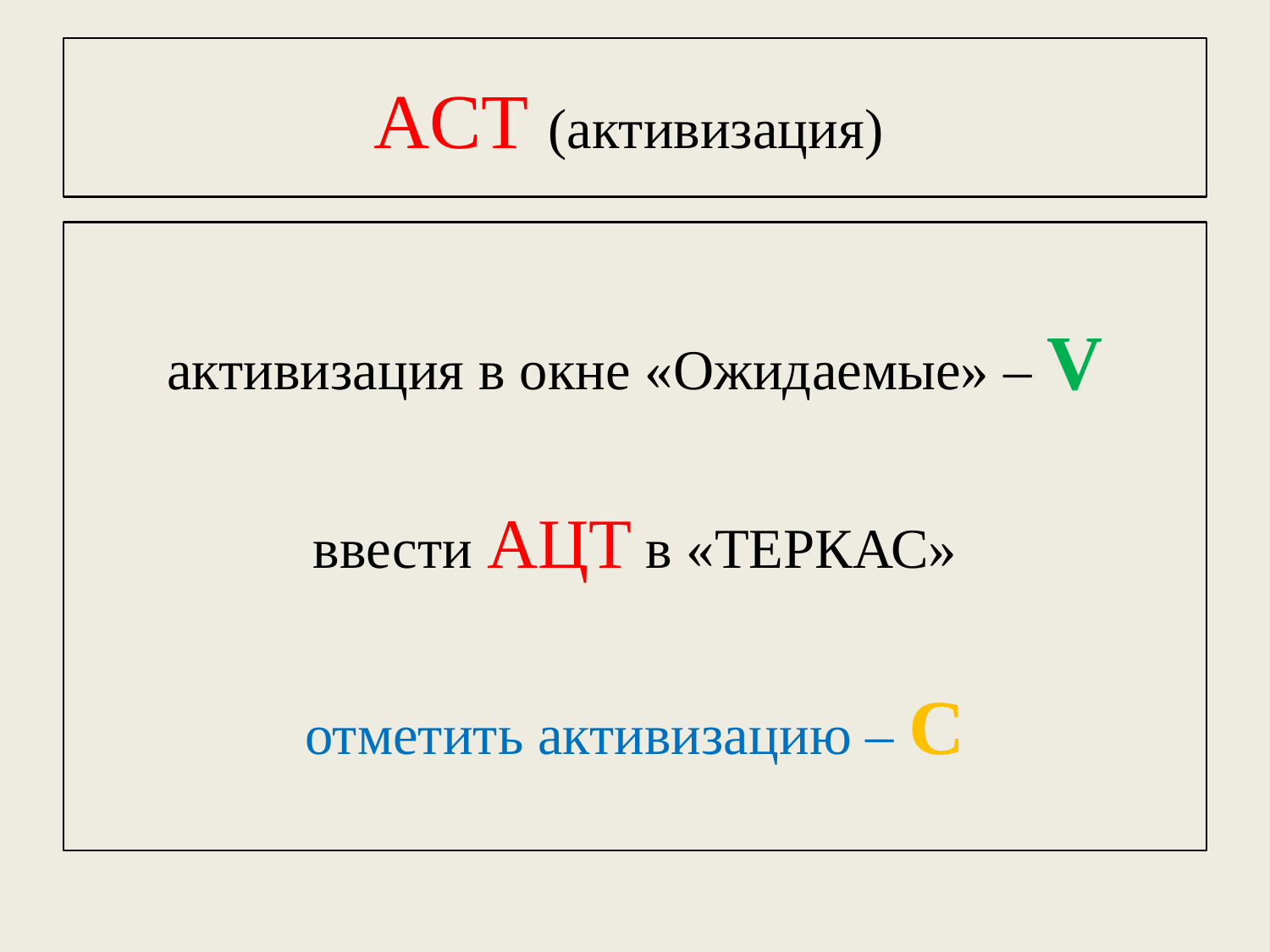

# ACT (активизация)

активизация в окне «Ожидаемые» – V

ввести АЦТ в «ТЕРКАС»

отметить активизацию – С